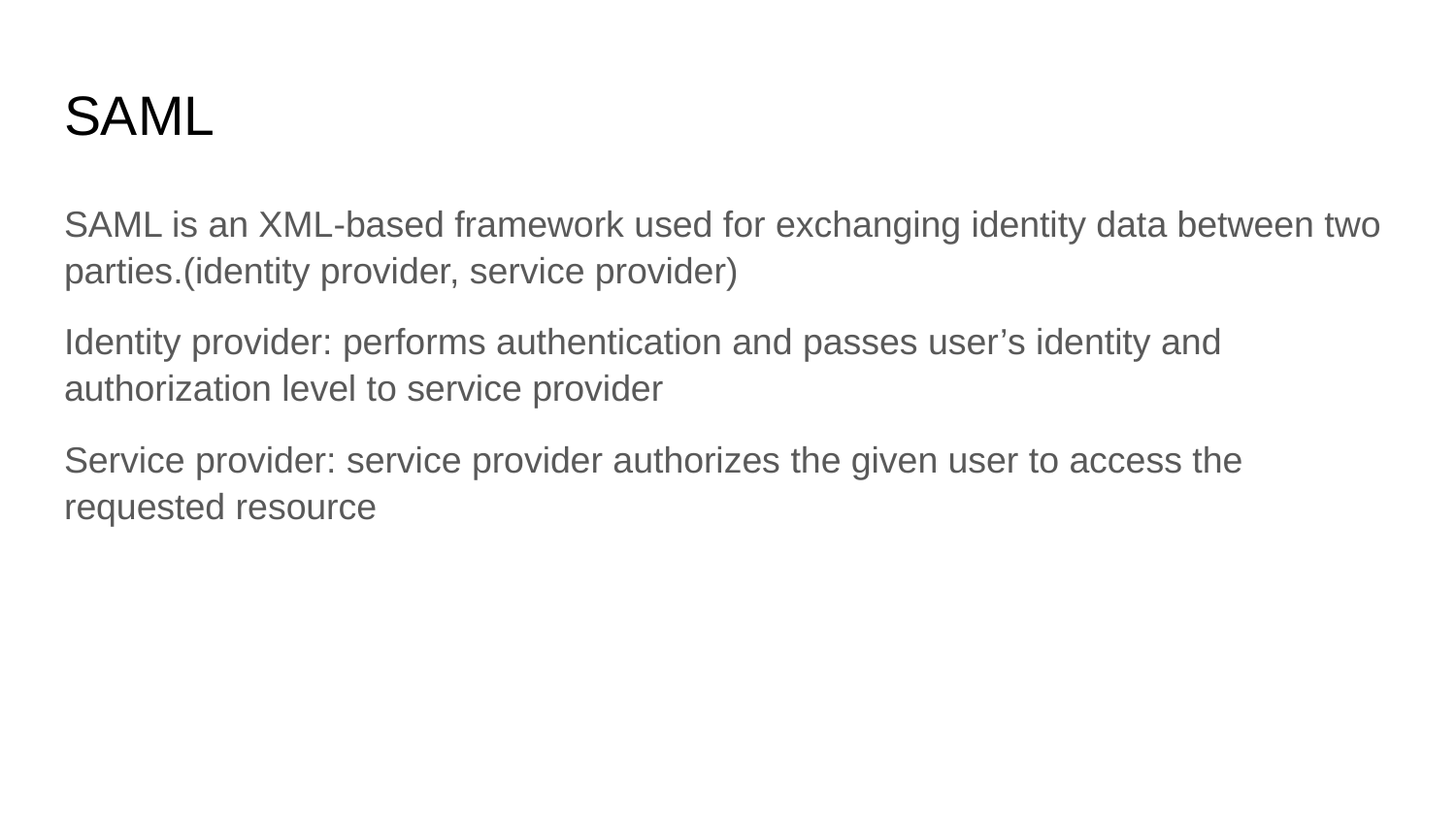

# SAML
SAML is an XML-based framework used for exchanging identity data between two parties.(identity provider, service provider)
Identity provider: performs authentication and passes user’s identity and authorization level to service provider
Service provider: service provider authorizes the given user to access the requested resource